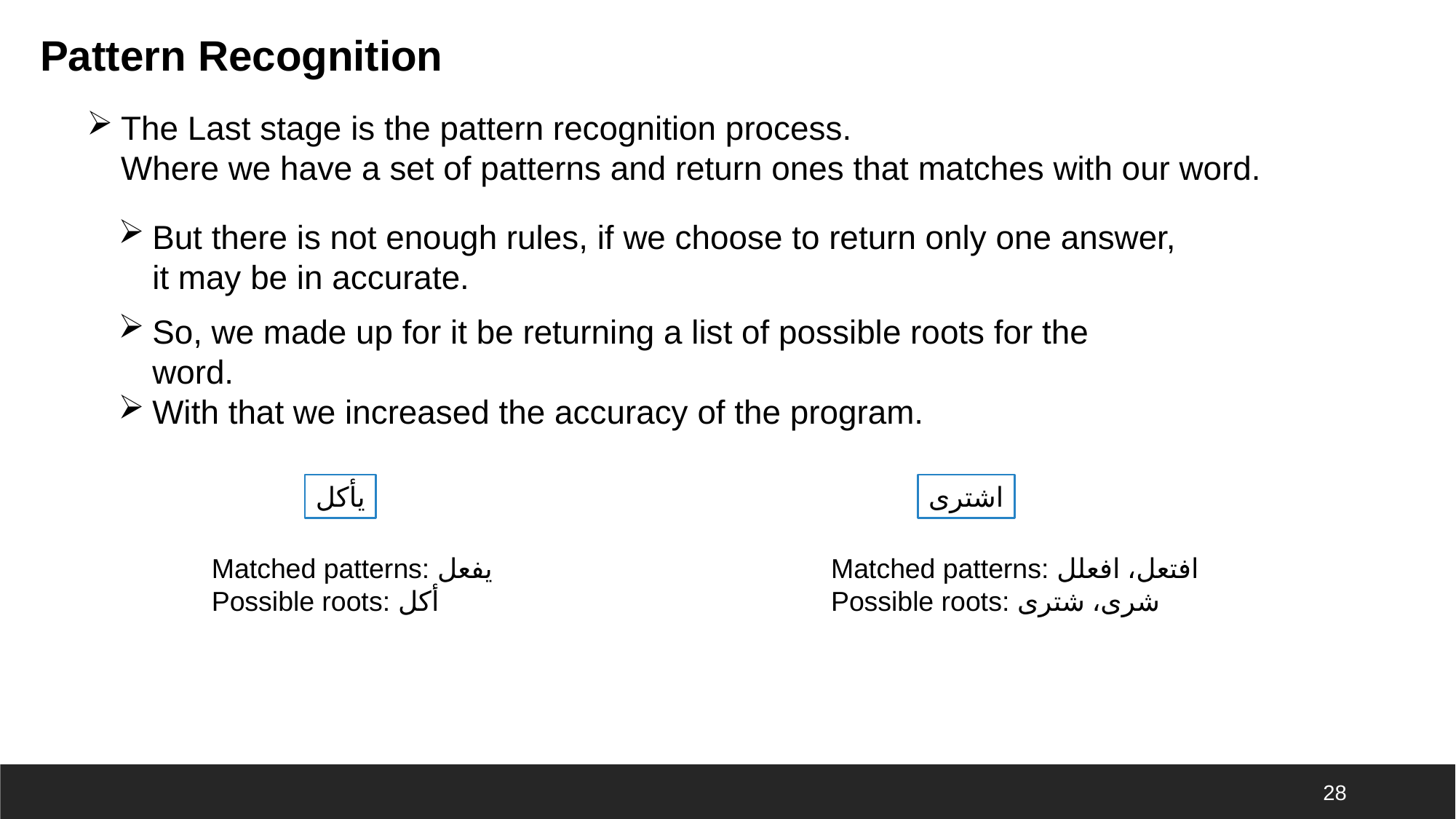

Pattern Recognition
The Last stage is the pattern recognition process.
Where we have a set of patterns and return ones that matches with our word.
But there is not enough rules, if we choose to return only one answer, it may be in accurate.
So, we made up for it be returning a list of possible roots for the word.
With that we increased the accuracy of the program.
يأكل
اشترى
Matched patterns: يفعل
Possible roots: أكل
Matched patterns: افتعل، افعلل
Possible roots: شرى، شترى
28